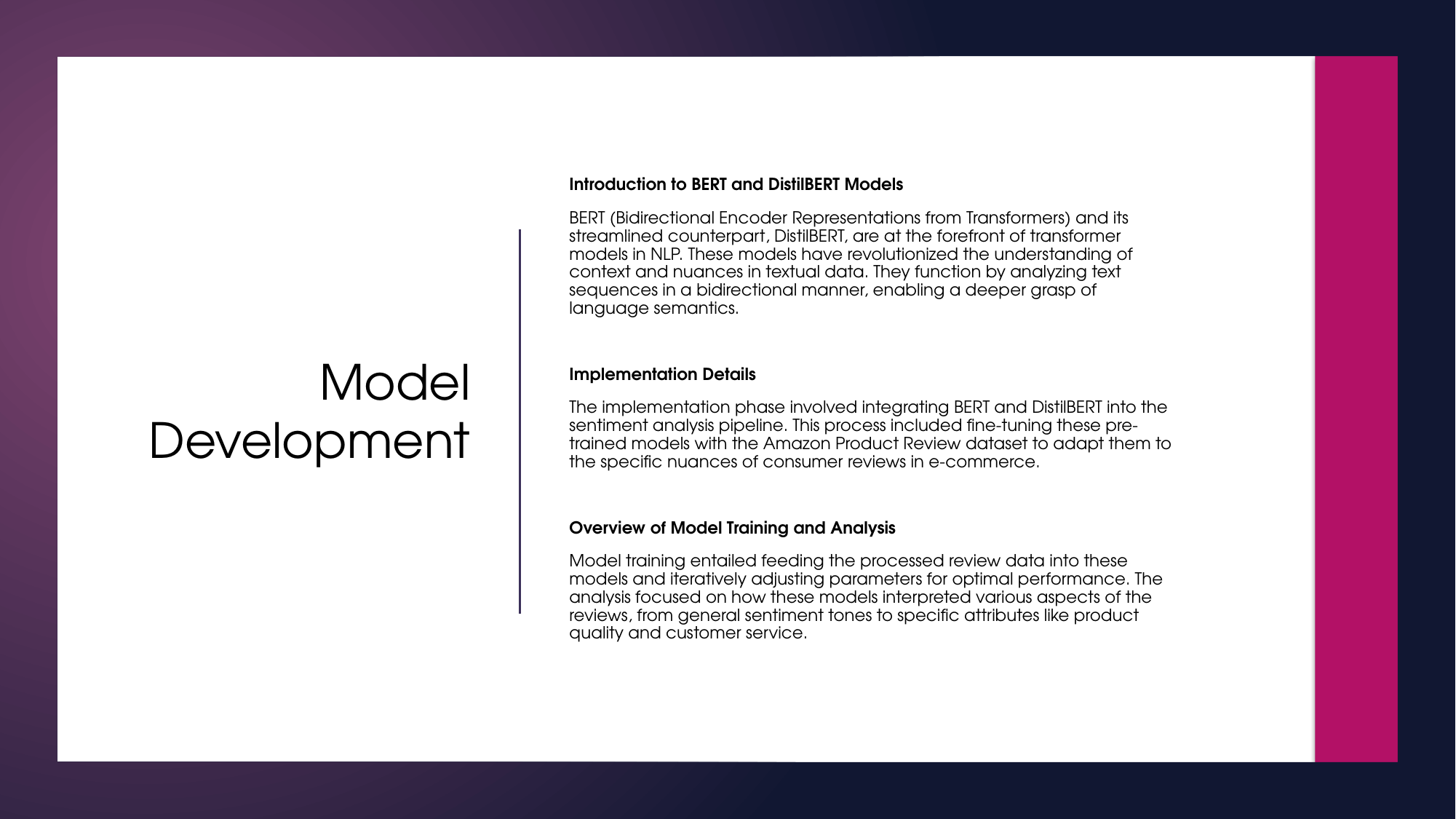

Introduction to BERT and DistilBERT Models
BERT (Bidirectional Encoder Representations from Transformers) and its streamlined counterpart, DistilBERT, are at the forefront of transformer models in NLP. These models have revolutionized the understanding of context and nuances in textual data. They function by analyzing text sequences in a bidirectional manner, enabling a deeper grasp of language semantics.

Implementation Details
The implementation phase involved integrating BERT and DistilBERT into the sentiment analysis pipeline. This process included fine-tuning these pre-trained models with the Amazon Product Review dataset to adapt them to the specific nuances of consumer reviews in e-commerce.

Overview of Model Training and Analysis
Model training entailed feeding the processed review data into these models and iteratively adjusting parameters for optimal performance. The analysis focused on how these models interpreted various aspects of the reviews, from general sentiment tones to specific attributes like product quality and customer service.
# Model Development